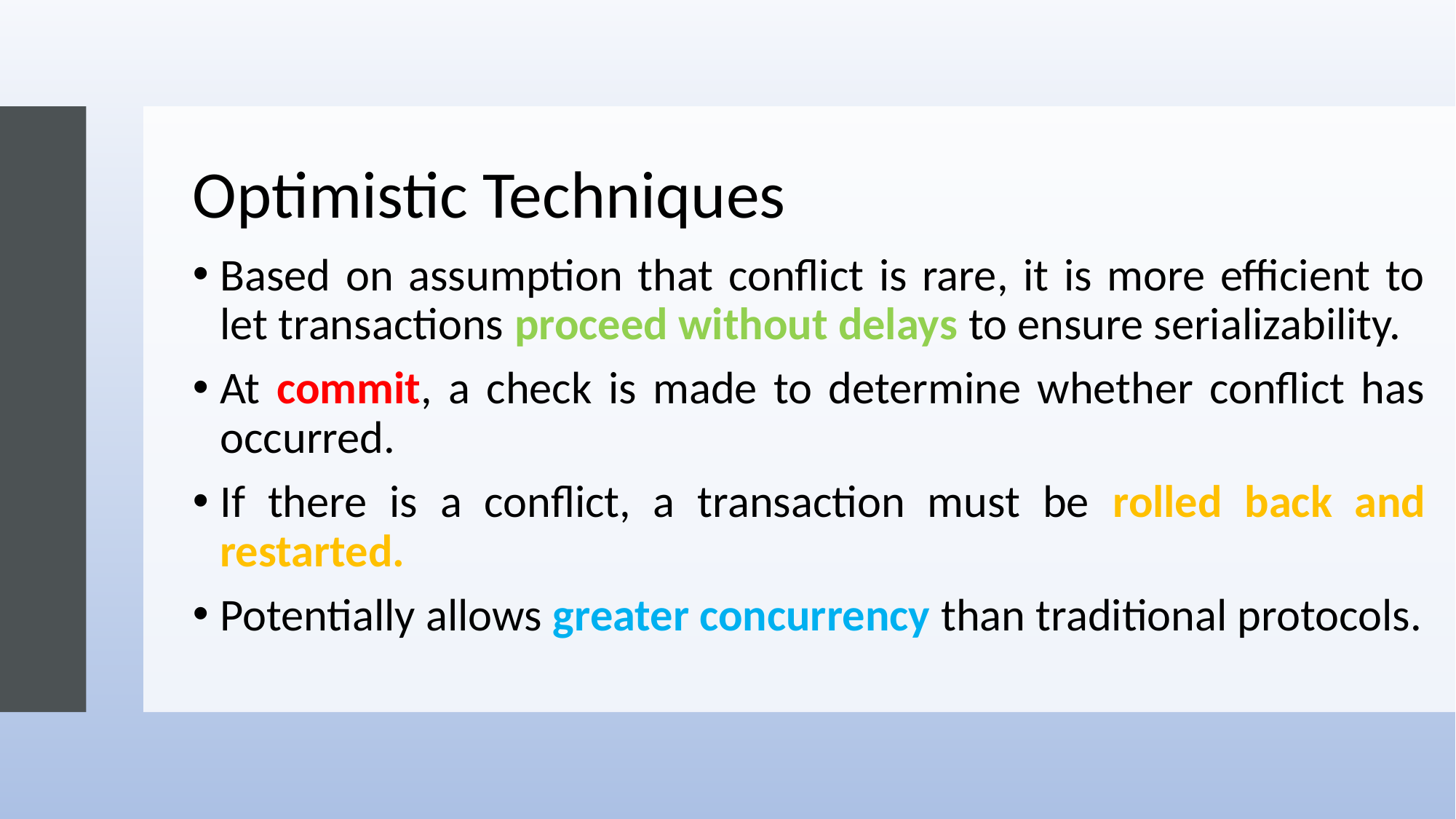

# Optimistic Techniques
Based on assumption that conflict is rare, it is more efficient to let transactions proceed without delays to ensure serializability.
At commit, a check is made to determine whether conflict has occurred.
If there is a conflict, a transaction must be rolled back and restarted.
Potentially allows greater concurrency than traditional protocols.